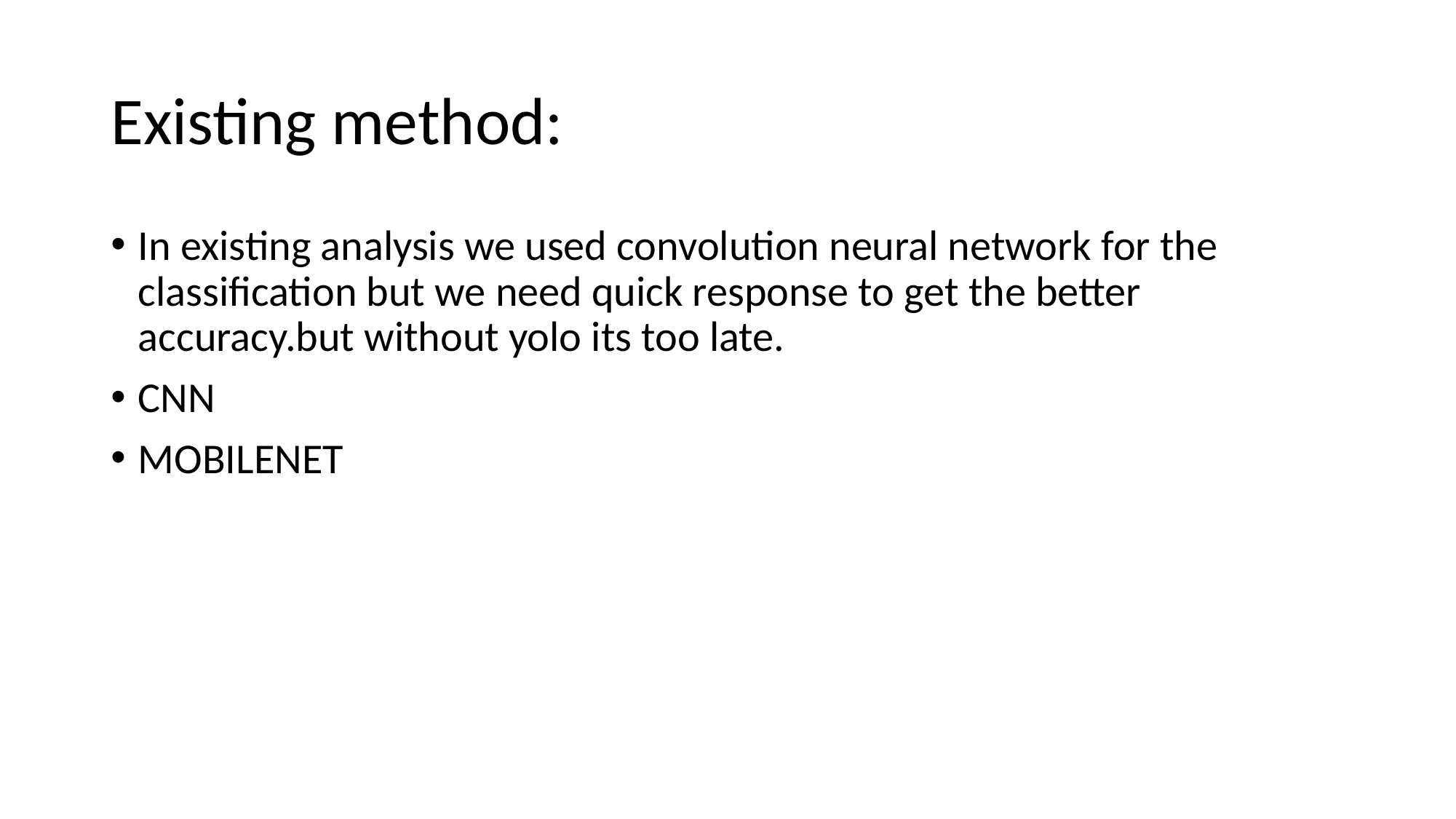

# Existing method:
In existing analysis we used convolution neural network for the classification but we need quick response to get the better accuracy.but without yolo its too late.
CNN
MOBILENET